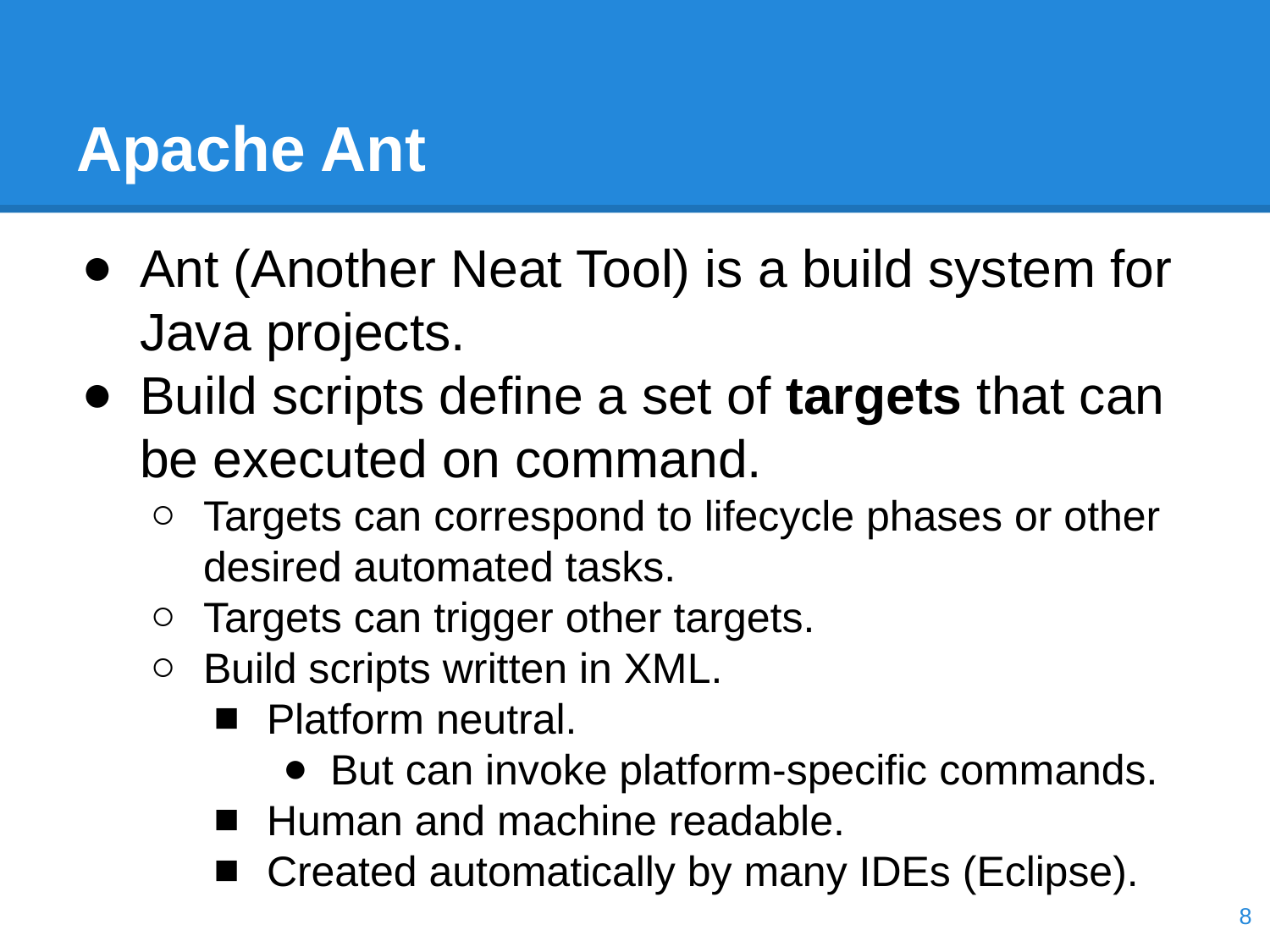

# Apache Ant
Ant (Another Neat Tool) is a build system for Java projects.
Build scripts define a set of targets that can be executed on command.
Targets can correspond to lifecycle phases or other desired automated tasks.
Targets can trigger other targets.
Build scripts written in XML.
Platform neutral.
But can invoke platform-specific commands.
Human and machine readable.
Created automatically by many IDEs (Eclipse).
8